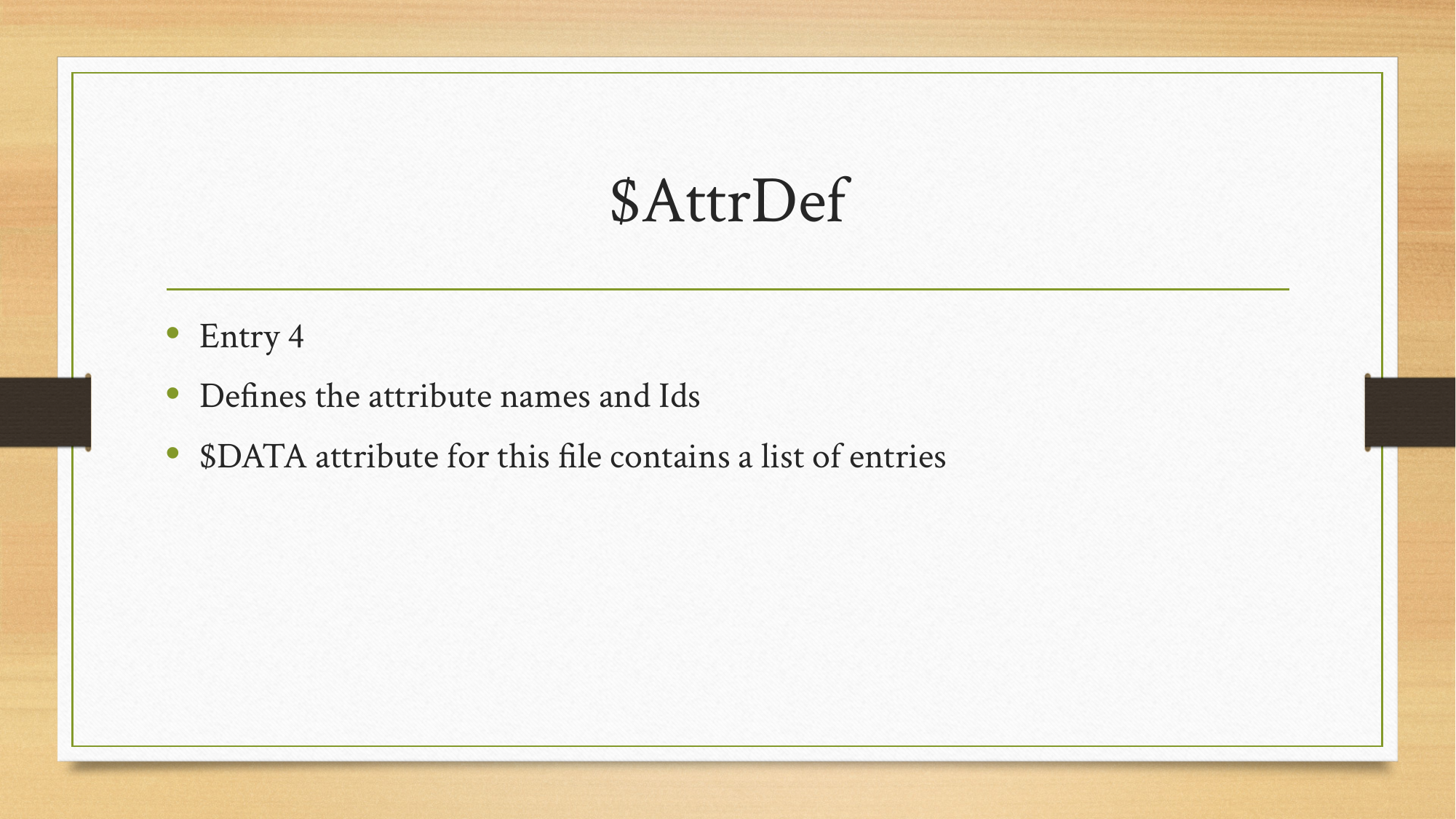

# $AttrDef
Entry 4
Defines the attribute names and Ids
$DATA attribute for this file contains a list of entries